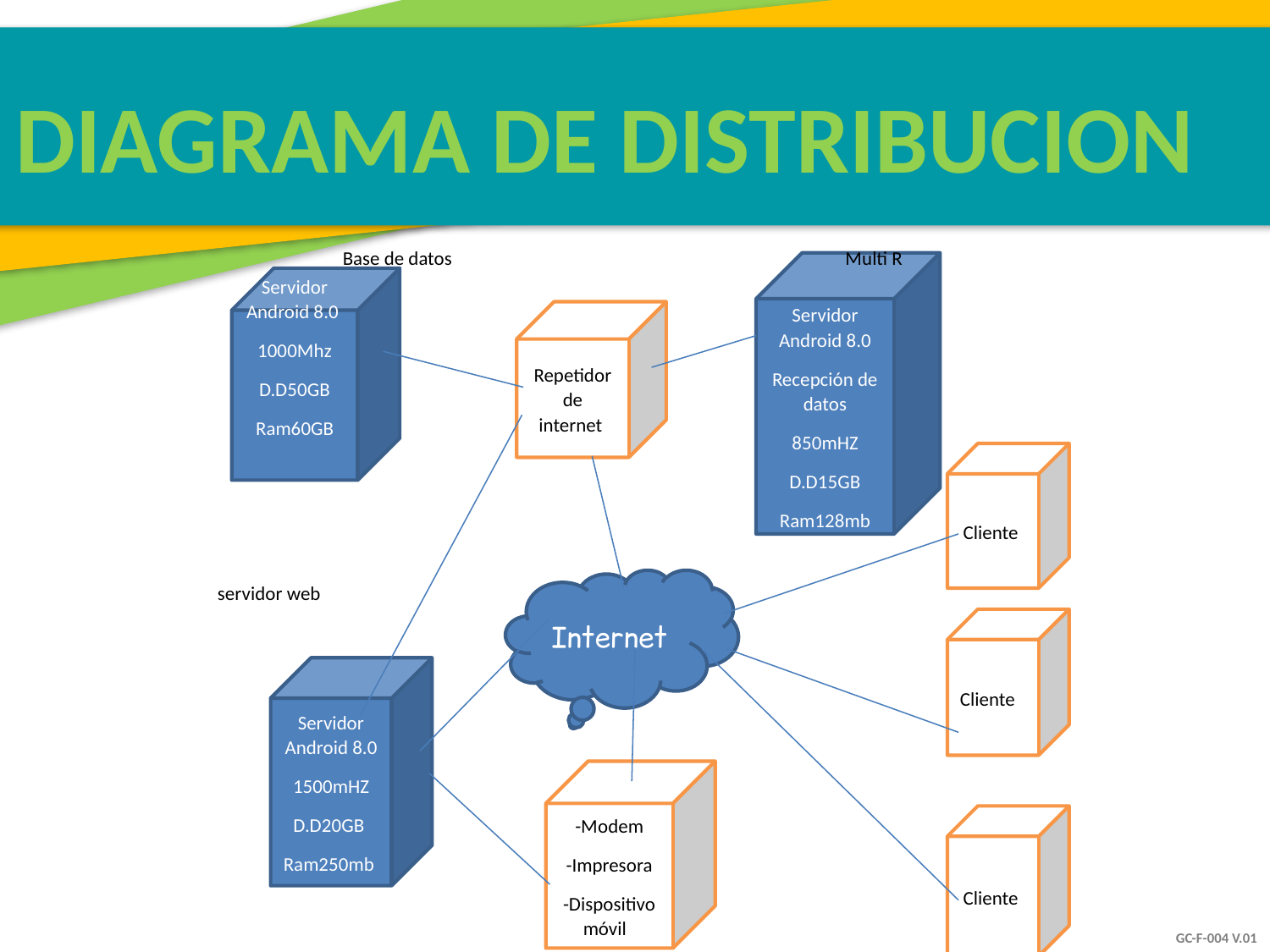

DIAGRAMA DE DISTRIBUCION

 Base de datos                                                                                         Multi R

Servidor Android 8.0
Recepción de datos
850mHZ
D.D15GB
Ram128mb
Servidor Android 8.0
1000Mhz
 D.D50GB
Ram60GB

Repetidor de internet
Cliente
Internet
servidor web

Cliente

Servidor Android 8.0
1500mHZ
D.D20GB
Ram250mb
-Modem
-Impresora
-Dispositivo móvil

Cliente